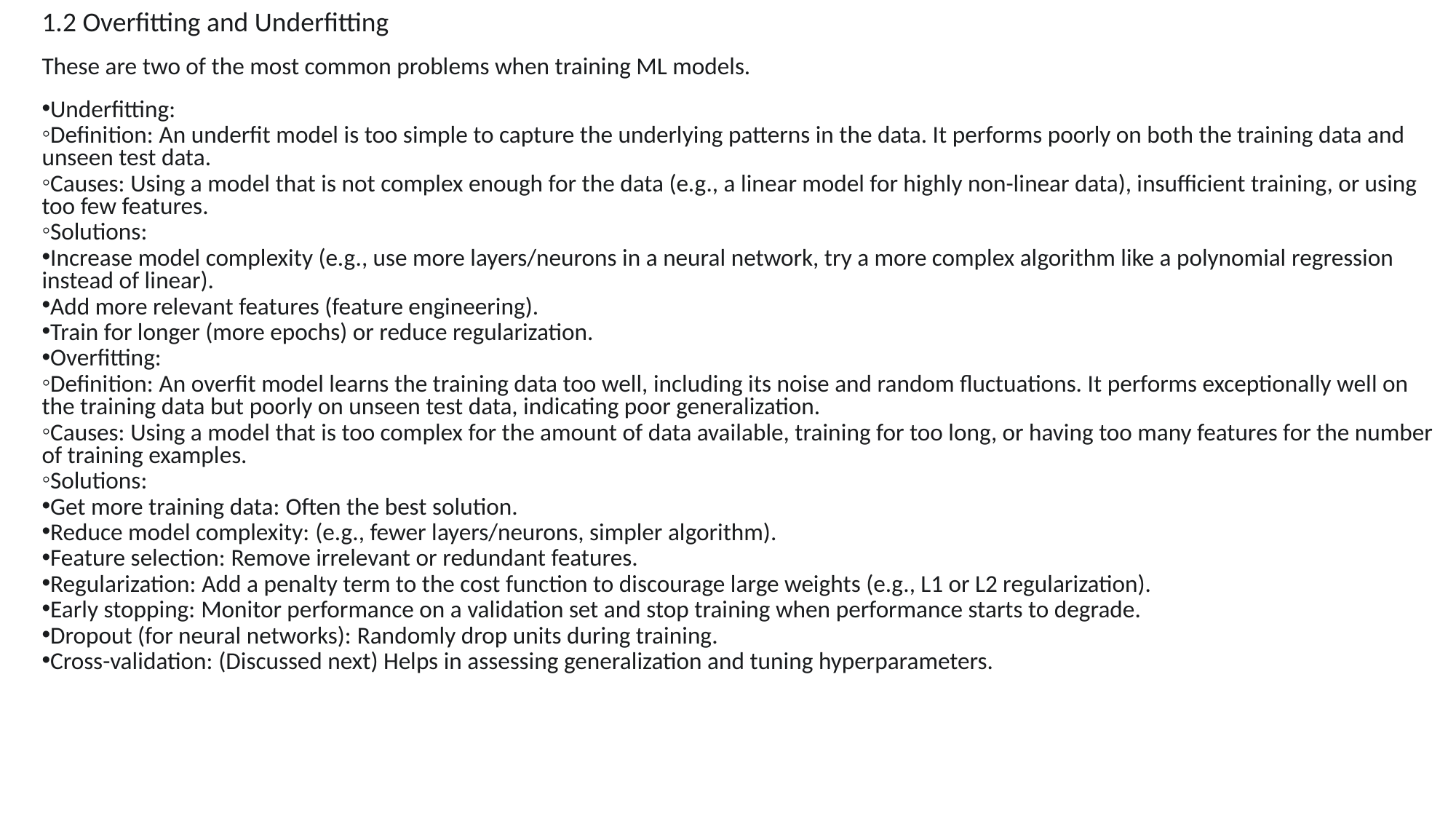

1.2 Overfitting and Underfitting
These are two of the most common problems when training ML models.
Underfitting:
Definition: An underfit model is too simple to capture the underlying patterns in the data. It performs poorly on both the training data and unseen test data.
Causes: Using a model that is not complex enough for the data (e.g., a linear model for highly non-linear data), insufficient training, or using too few features.
Solutions:
Increase model complexity (e.g., use more layers/neurons in a neural network, try a more complex algorithm like a polynomial regression instead of linear).
Add more relevant features (feature engineering).
Train for longer (more epochs) or reduce regularization.
Overfitting:
Definition: An overfit model learns the training data too well, including its noise and random fluctuations. It performs exceptionally well on the training data but poorly on unseen test data, indicating poor generalization.
Causes: Using a model that is too complex for the amount of data available, training for too long, or having too many features for the number of training examples.
Solutions:
Get more training data: Often the best solution.
Reduce model complexity: (e.g., fewer layers/neurons, simpler algorithm).
Feature selection: Remove irrelevant or redundant features.
Regularization: Add a penalty term to the cost function to discourage large weights (e.g., L1 or L2 regularization).
Early stopping: Monitor performance on a validation set and stop training when performance starts to degrade.
Dropout (for neural networks): Randomly drop units during training.
Cross-validation: (Discussed next) Helps in assessing generalization and tuning hyperparameters.